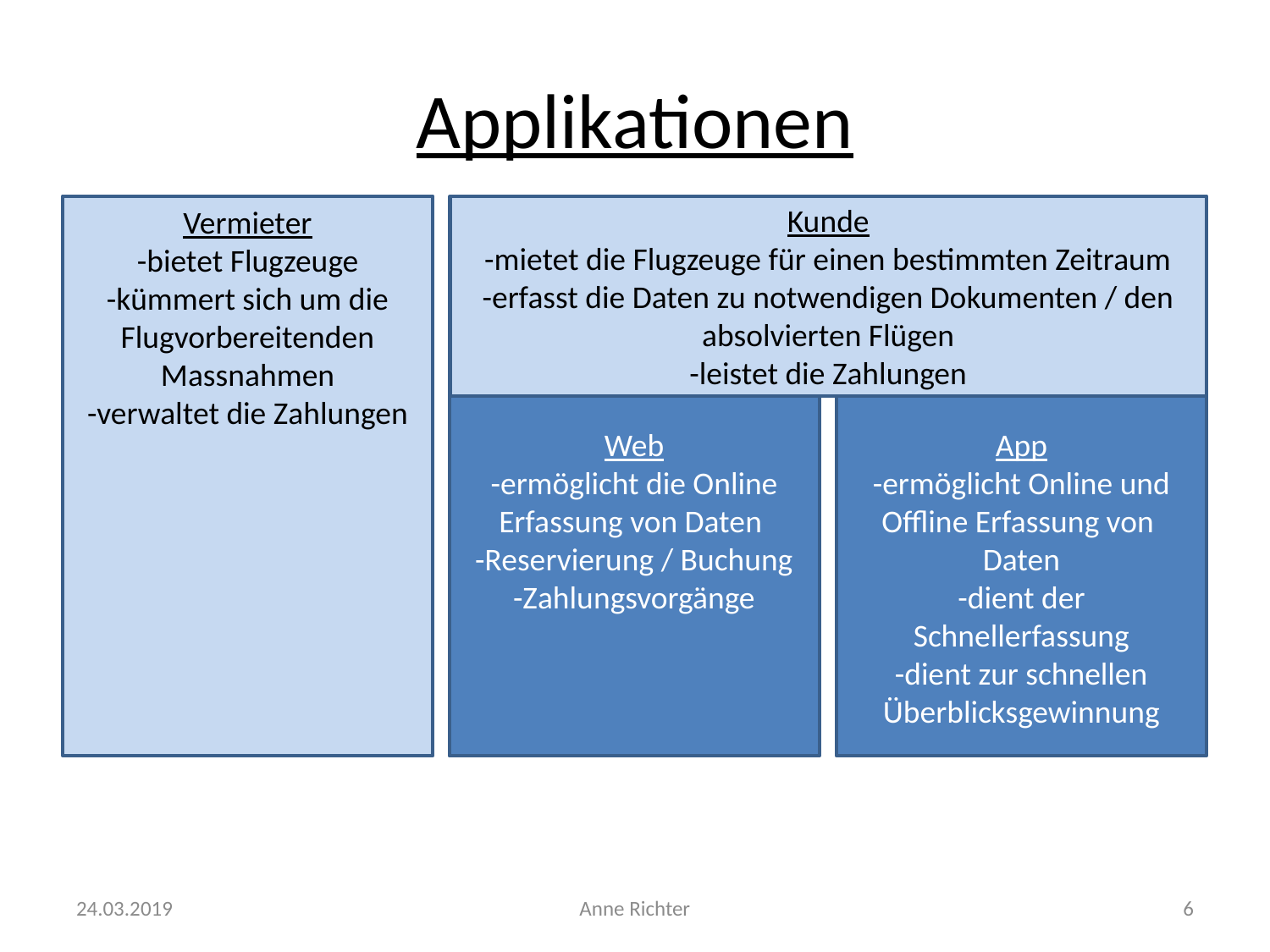

# Applikationen
Vermieter
-bietet Flugzeuge
-kümmert sich um die Flugvorbereitenden Massnahmen
-verwaltet die Zahlungen
Kunde
-mietet die Flugzeuge für einen bestimmten Zeitraum
-erfasst die Daten zu notwendigen Dokumenten / den absolvierten Flügen
-leistet die Zahlungen

Web
-ermöglicht die Online Erfassung von Daten
-Reservierung / Buchung
-Zahlungsvorgänge

App
-ermöglicht Online und Offline Erfassung von
Daten
-dient der Schnellerfassung
-dient zur schnellen Überblicksgewinnung
24.03.2019
Anne Richter
6